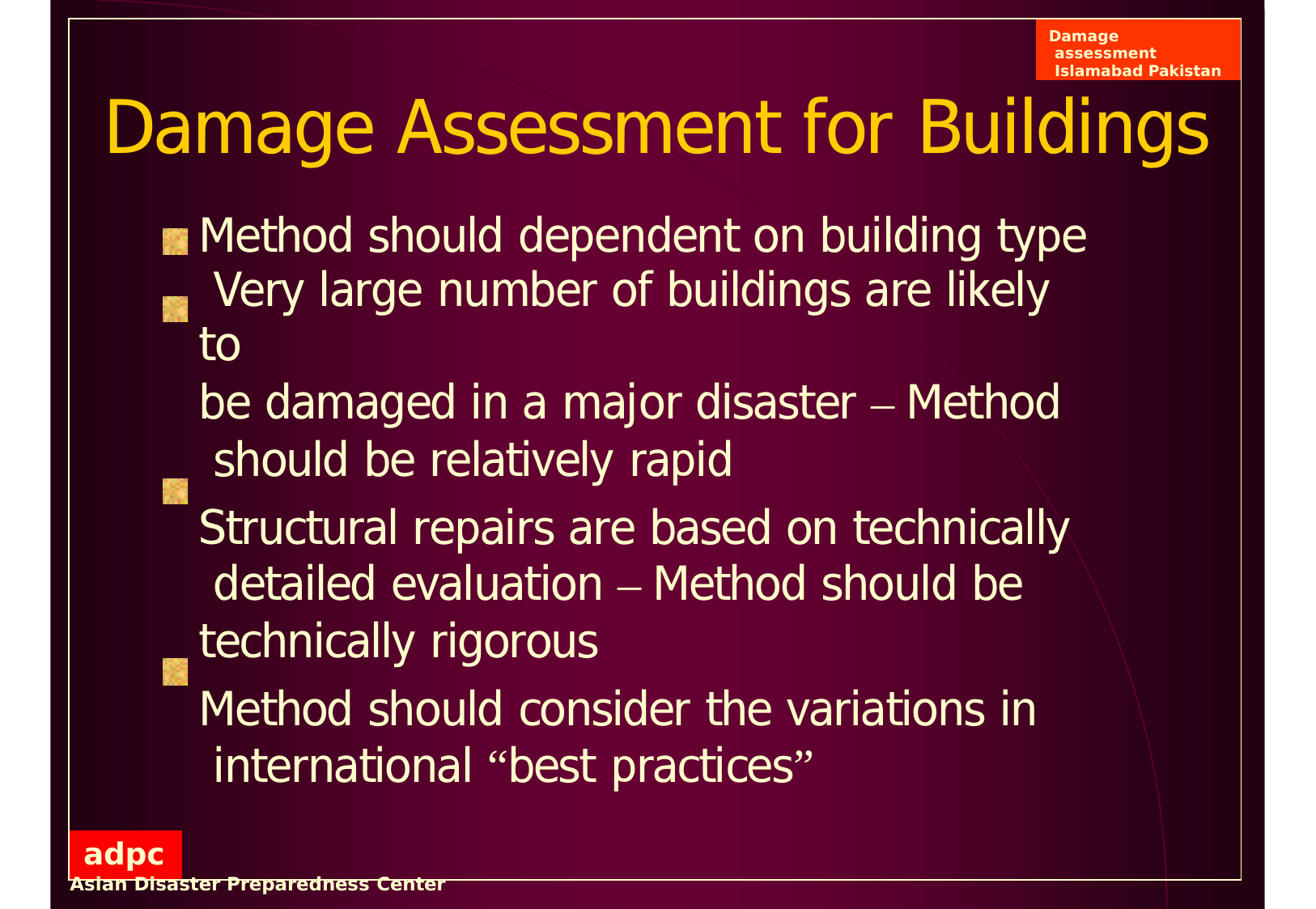

|  |  | Damage assessment Islamabad Pakistan |
| --- | --- | --- |
| Damage Assessment for Buildings Method should dependent on building type Very large number of buildings are likely to be damaged in a major disaster – Method should be relatively rapid Structural repairs are based on technically detailed evaluation – Method should be technically rigorous Method should consider the variations in international “best practices” |  |  |
| adpc |  |  |

Asian Disaster Preparedness Center